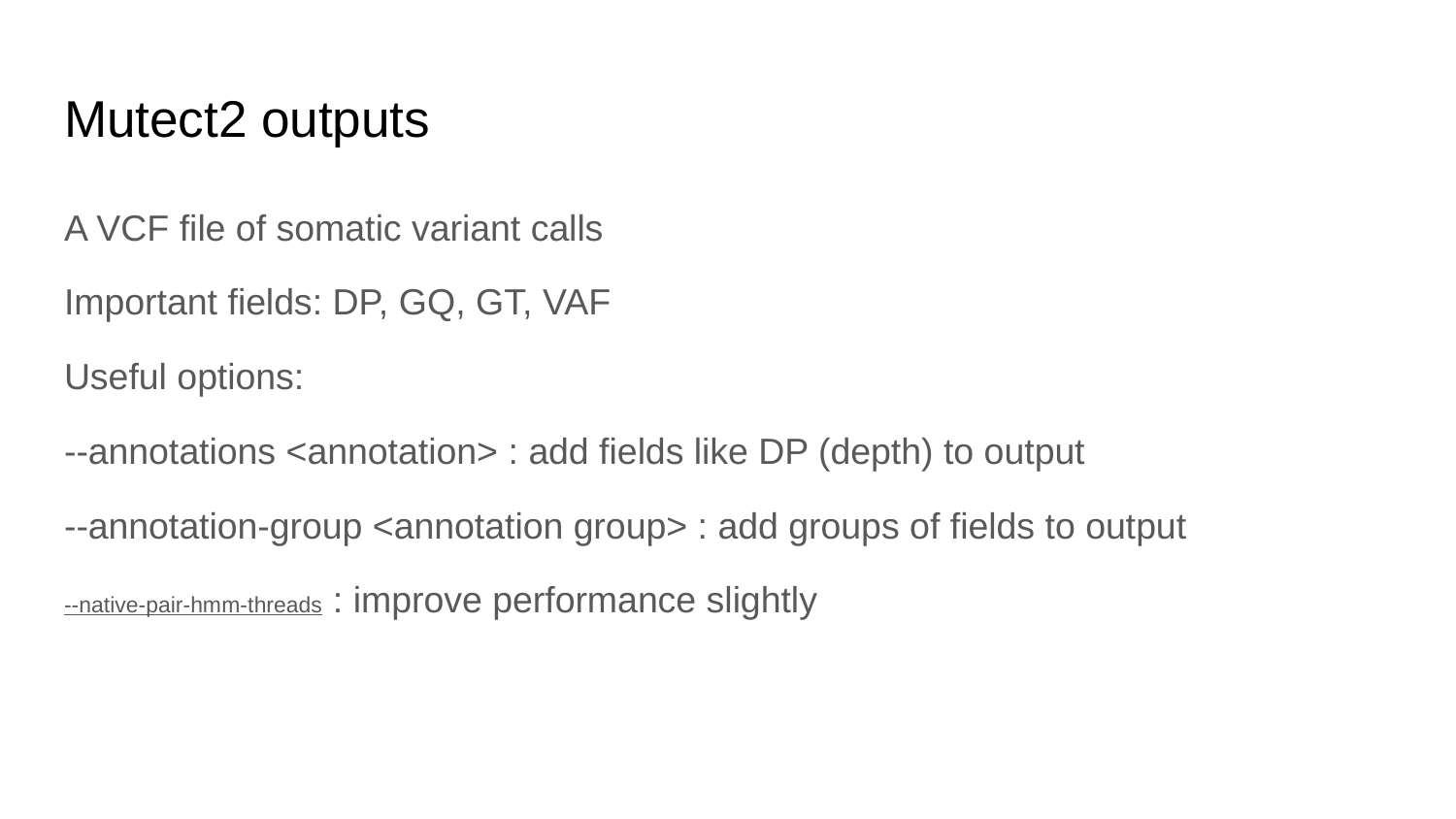

# Mutect2 outputs
A VCF file of somatic variant calls
Important fields: DP, GQ, GT, VAF
Useful options:
--annotations <annotation> : add fields like DP (depth) to output
--annotation-group <annotation group> : add groups of fields to output
--native-pair-hmm-threads : improve performance slightly